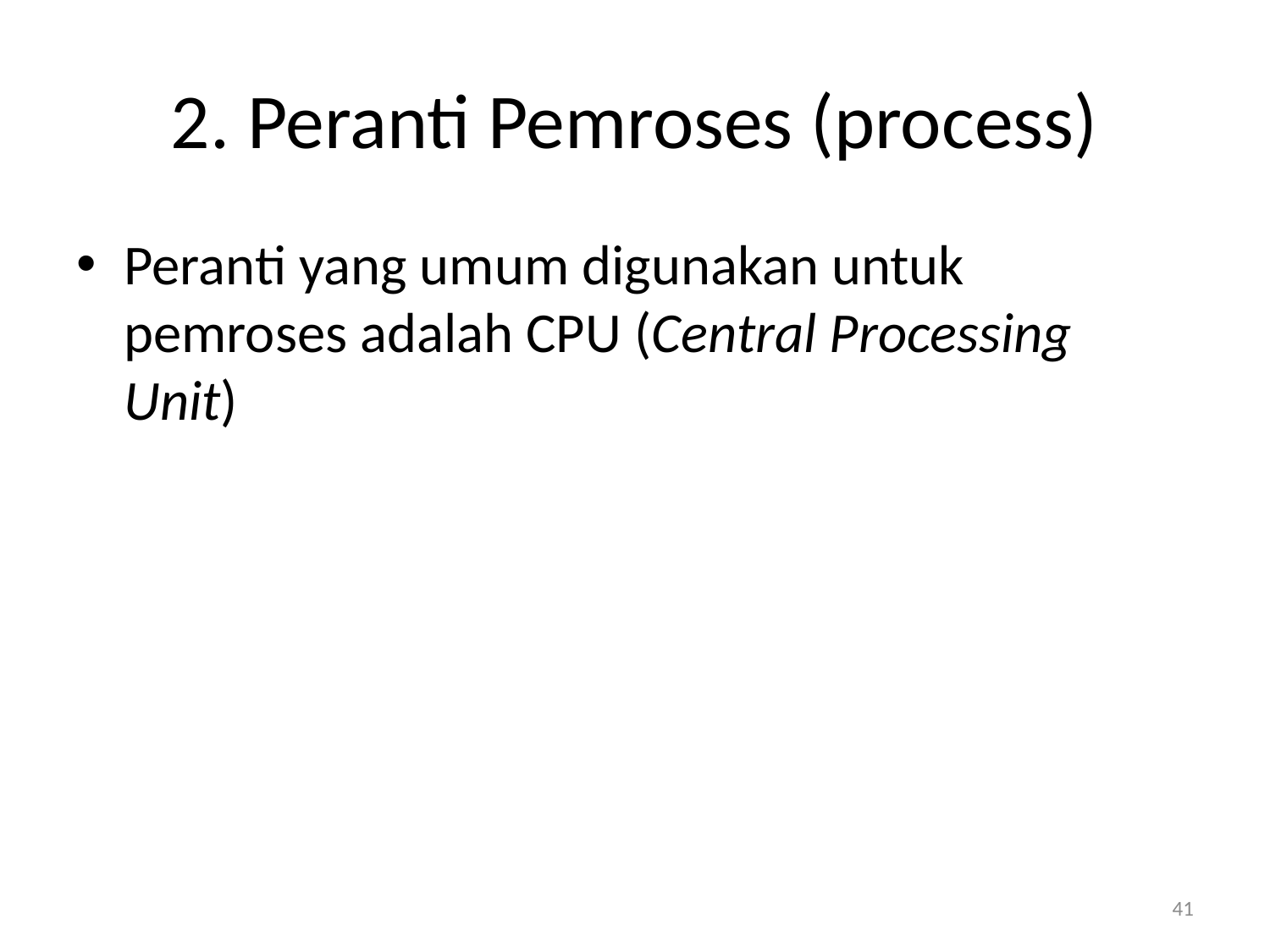

# 2. Peranti Pemroses (process)
Peranti yang umum digunakan untuk pemroses adalah CPU (Central Processing Unit)
41